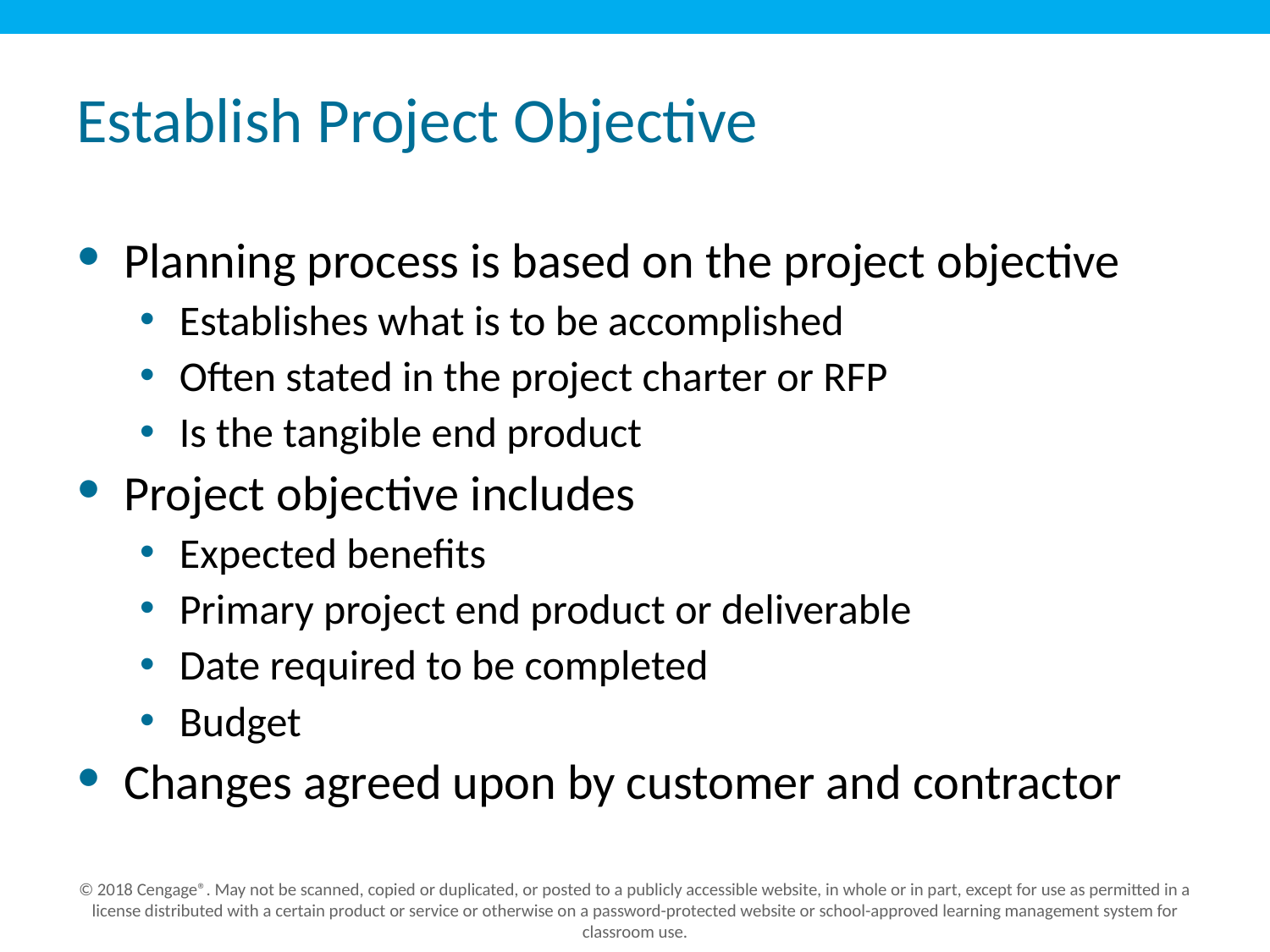

# Establish Project Objective
Planning process is based on the project objective
Establishes what is to be accomplished
Often stated in the project charter or RFP
Is the tangible end product
Project objective includes
Expected benefits
Primary project end product or deliverable
Date required to be completed
Budget
Changes agreed upon by customer and contractor